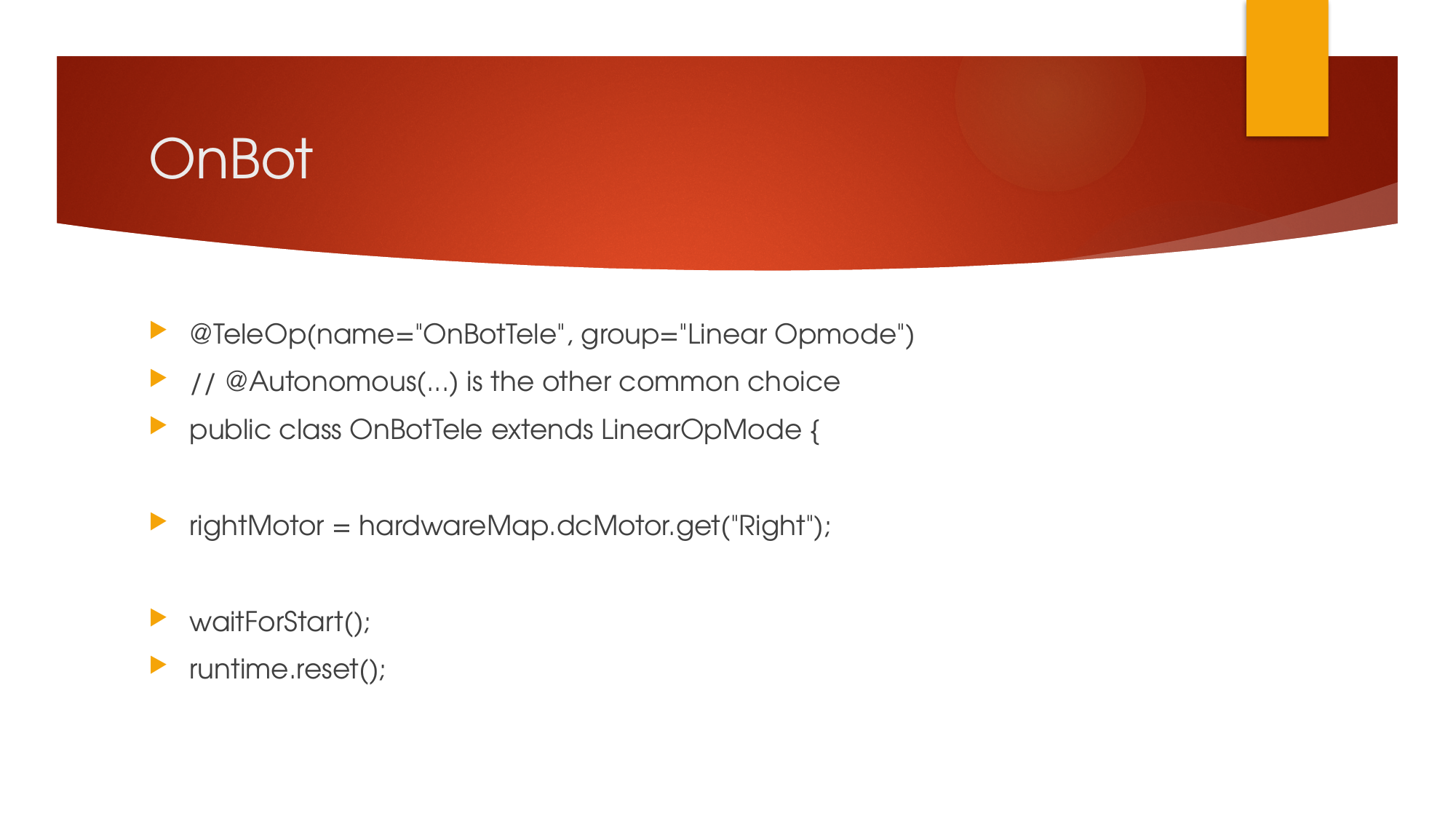

# OnBot
@TeleOp(name="OnBotTele", group="Linear Opmode")
// @Autonomous(...) is the other common choice
public class OnBotTele extends LinearOpMode {

rightMotor = hardwareMap.dcMotor.get("Right");

waitForStart();
runtime.reset();